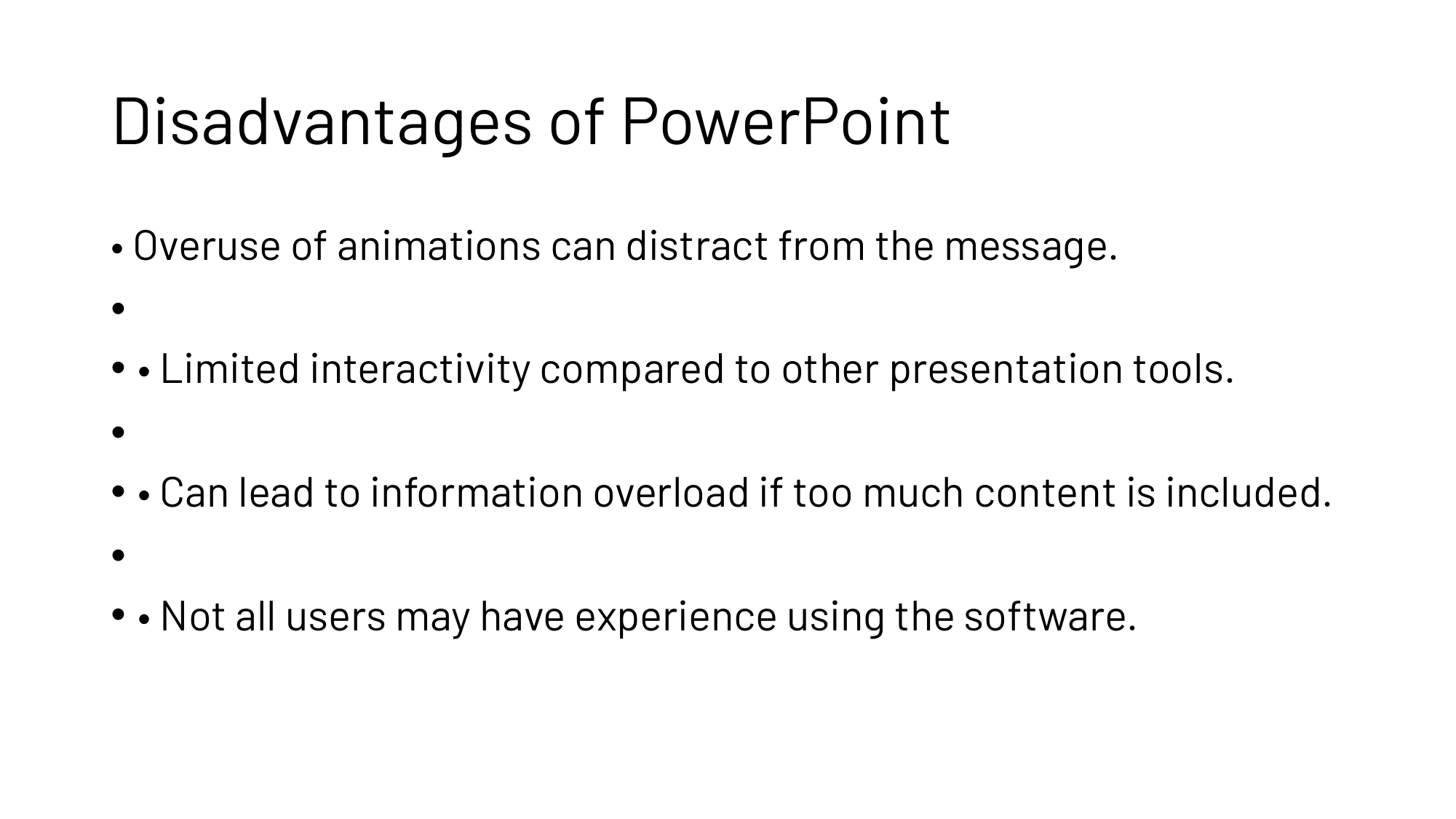

# Disadvantages of PowerPoint
• Overuse of animations can distract from the message.

• Limited interactivity compared to other presentation tools.

• Can lead to information overload if too much content is included.

• Not all users may have experience using the software.